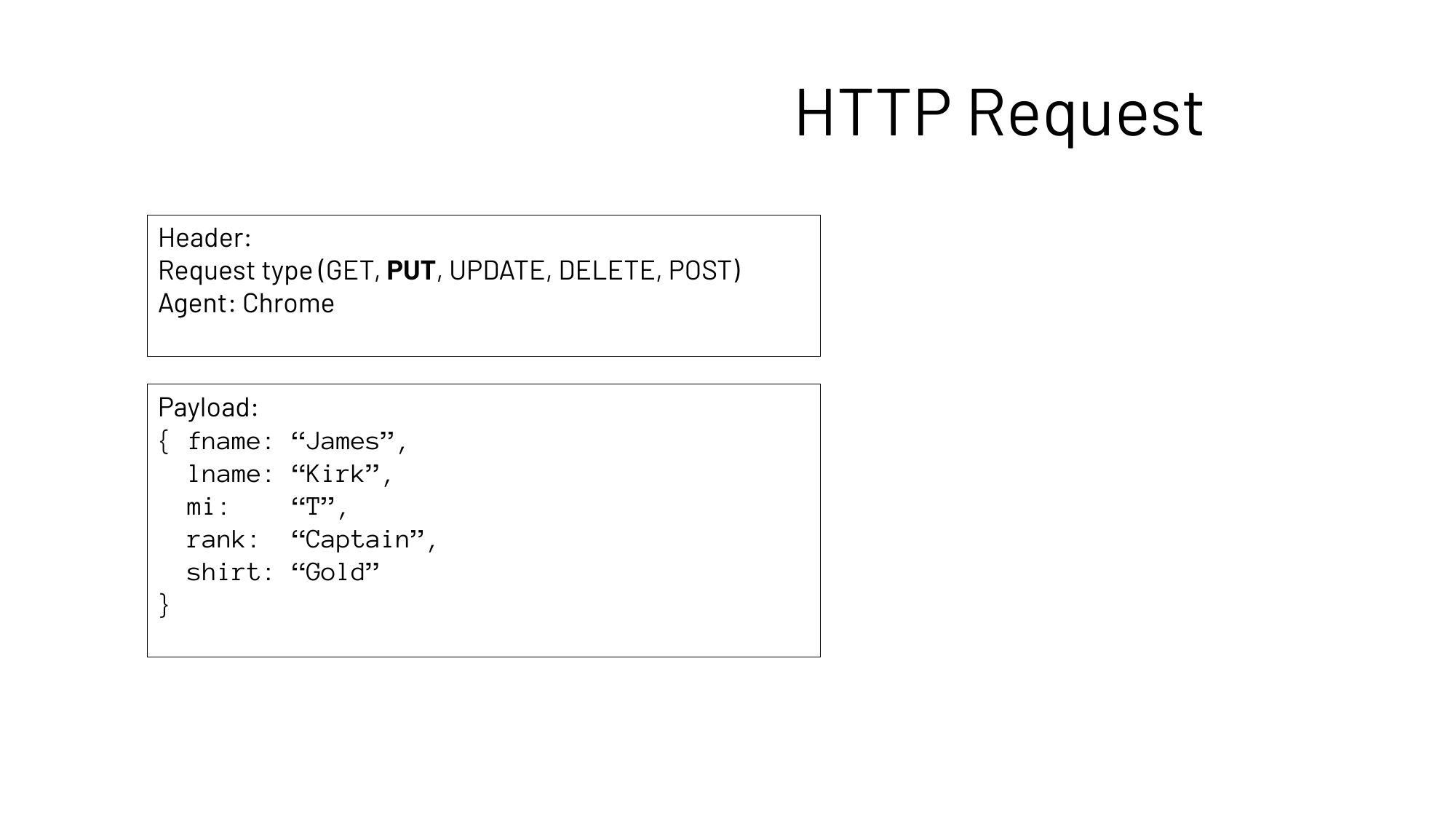

# HTTP Request
Header:
Request type (GET, PUT, UPDATE, DELETE, POST)
Agent: Chrome

Payload:
{ fname: “James”,
  lname: “Kirk”,
  mi:    “T”,
  rank:  “Captain”,
  shirt: “Gold”
}